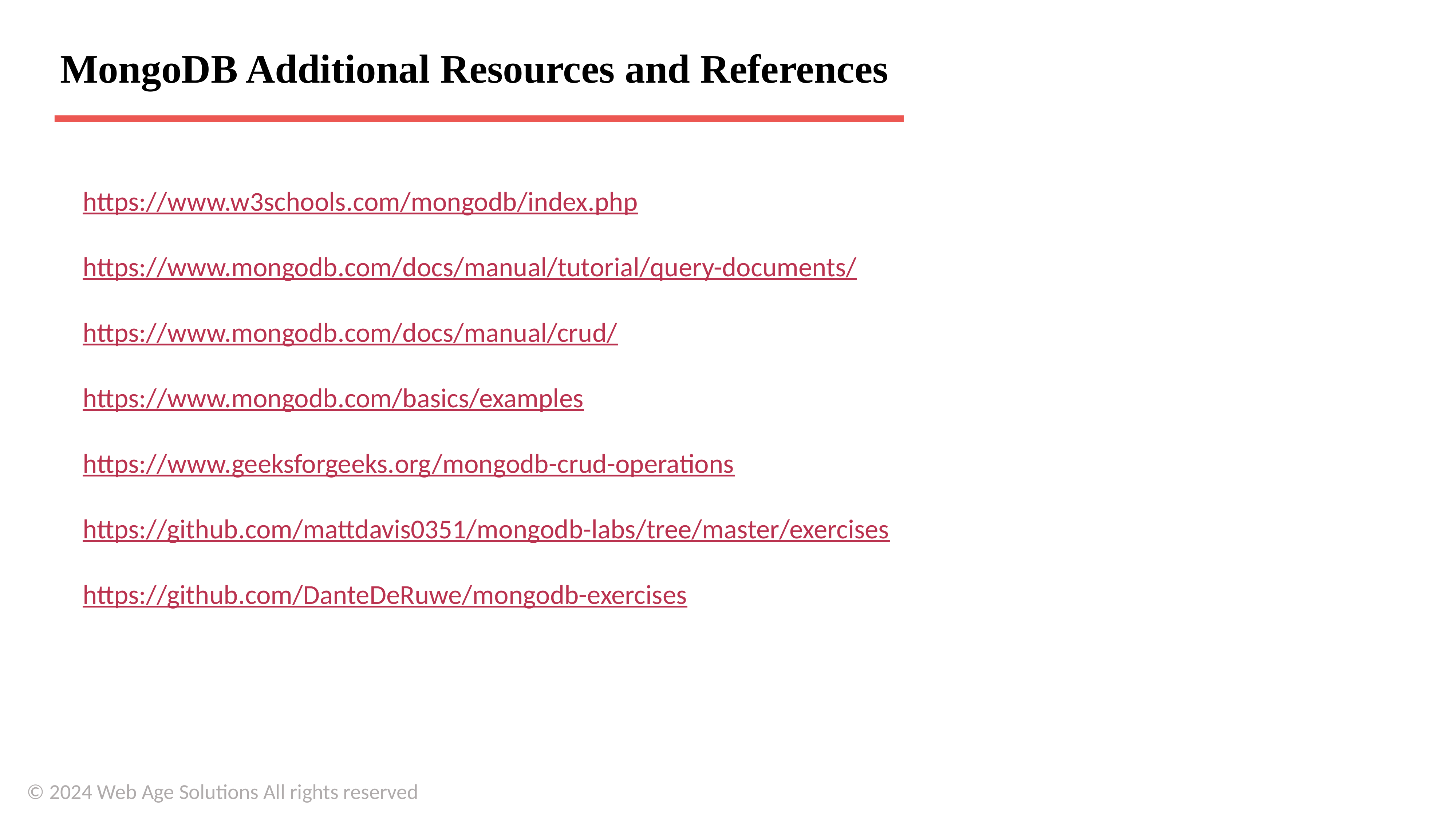

# MongoDB Additional Resources and References

https://www.w3schools.com/mongodb/index.php

https://www.mongodb.com/docs/manual/tutorial/query-documents/

https://www.mongodb.com/docs/manual/crud/

https://www.mongodb.com/basics/examples

https://www.geeksforgeeks.org/mongodb-crud-operations

https://github.com/mattdavis0351/mongodb-labs/tree/master/exercises

https://github.com/DanteDeRuwe/mongodb-exercises

© 2024 Web Age Solutions All rights reserved